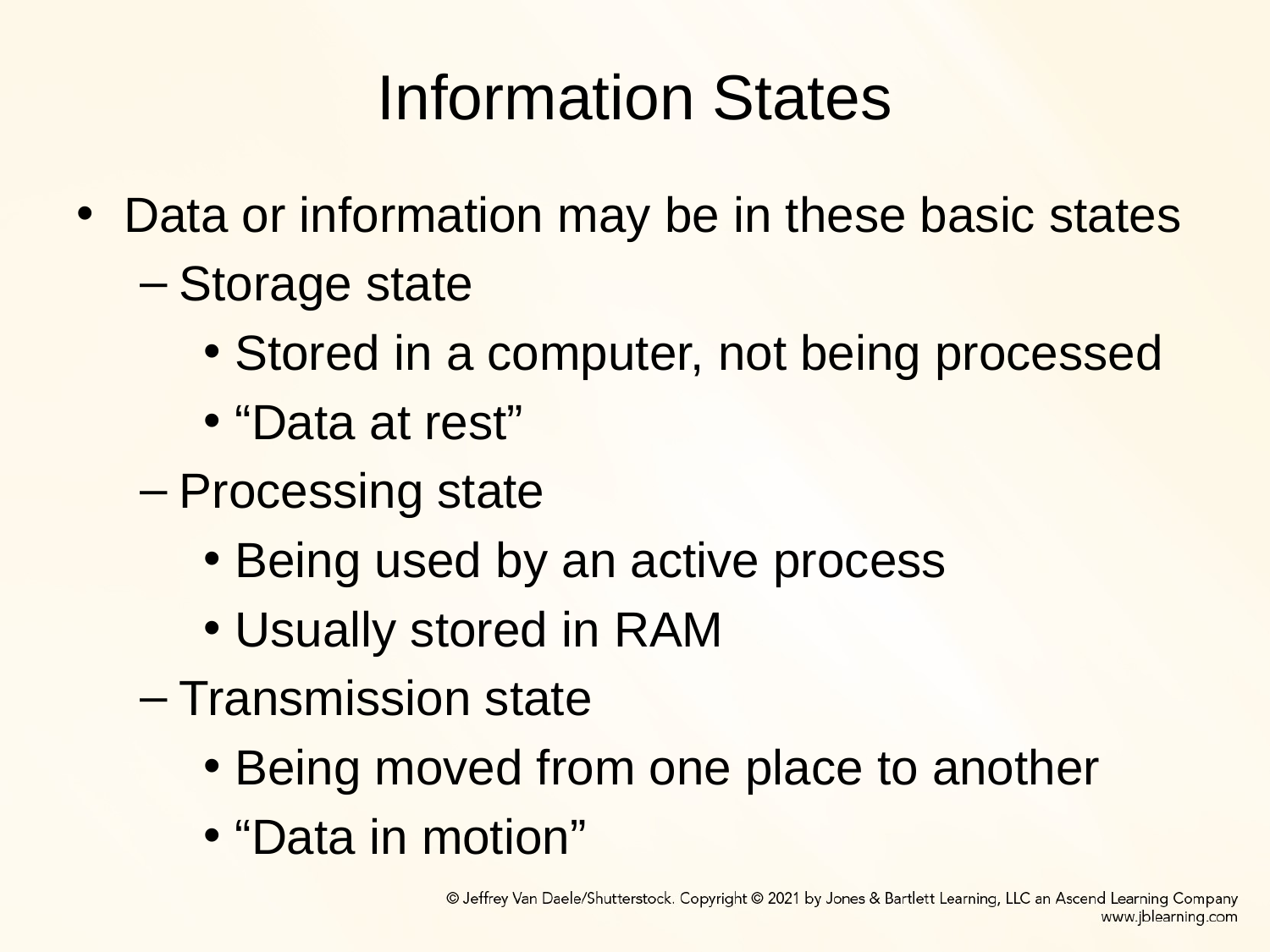

# Information States
Data or information may be in these basic states
Storage state
Stored in a computer, not being processed
“Data at rest”
Processing state
Being used by an active process
Usually stored in RAM
Transmission state
Being moved from one place to another
“Data in motion”